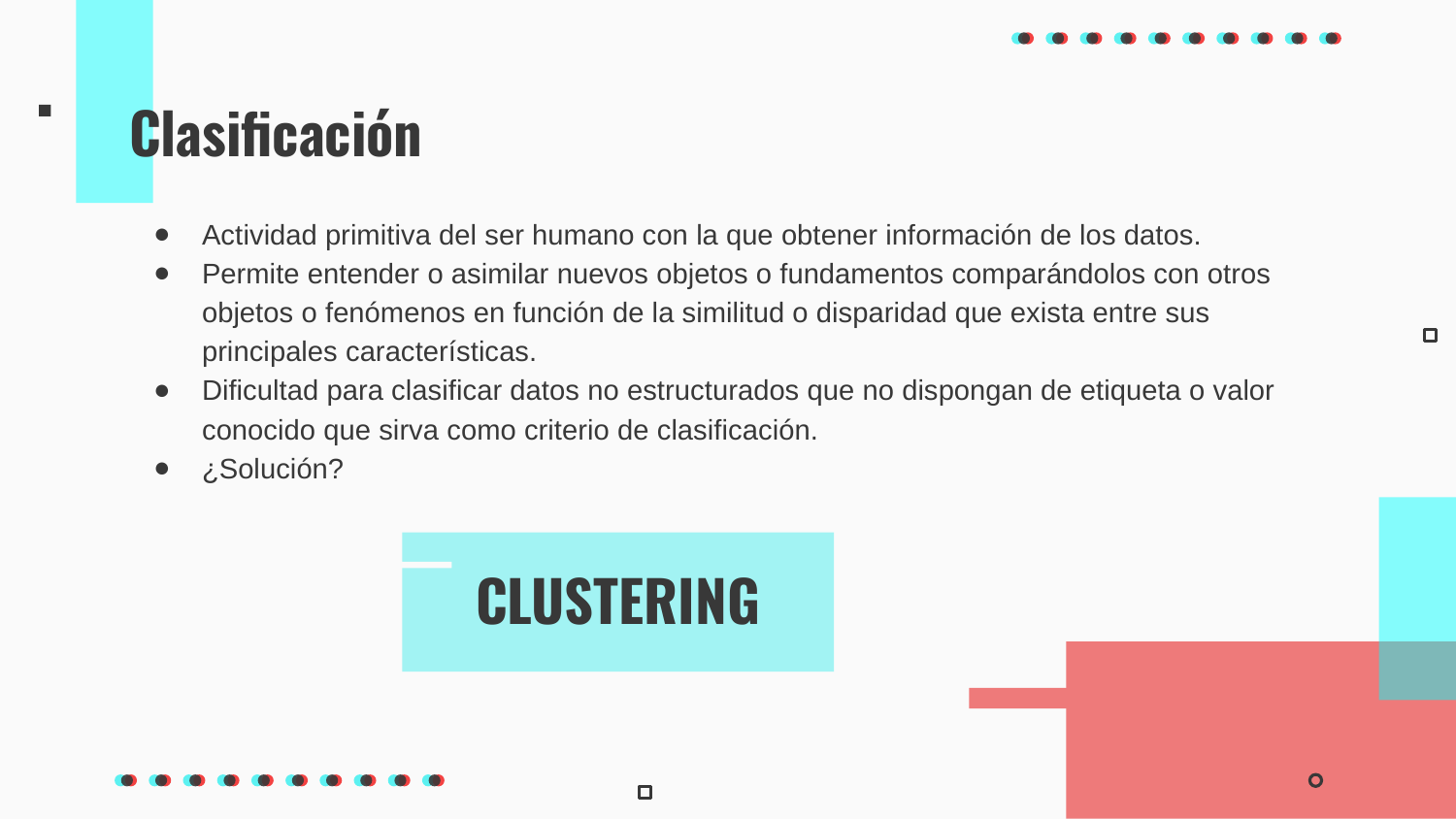

# Clasificación
Actividad primitiva del ser humano con la que obtener información de los datos.
Permite entender o asimilar nuevos objetos o fundamentos comparándolos con otros objetos o fenómenos en función de la similitud o disparidad que exista entre sus principales características.
Dificultad para clasificar datos no estructurados que no dispongan de etiqueta o valor conocido que sirva como criterio de clasificación.
¿Solución?
CLUSTERING